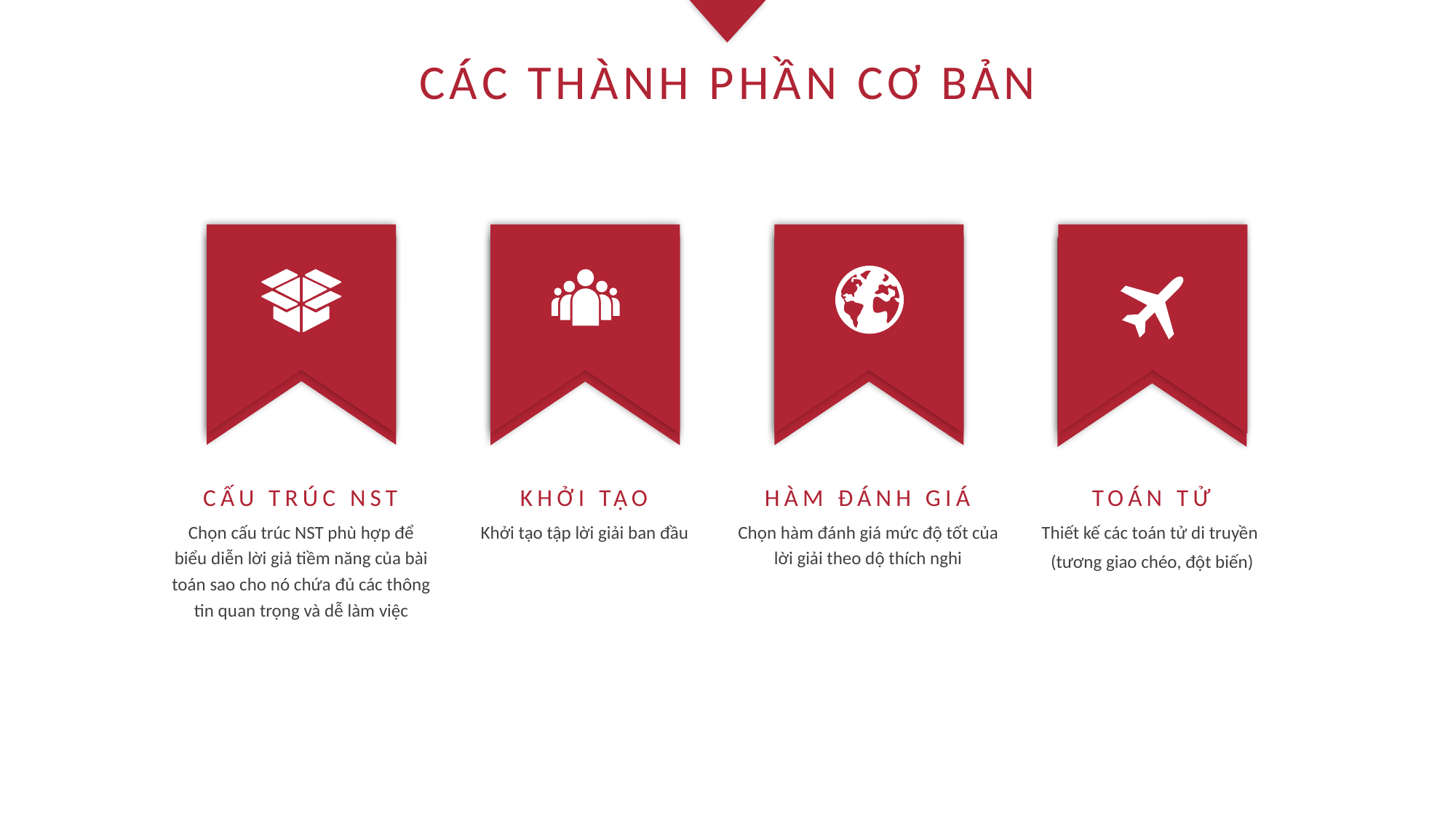

CÁC THÀNH PHẦN CƠ BẢN

CẤU TRÚC NST
Chọn cấu trúc NST phù hợp để biểu diễn lời giả tiềm năng của bài toán sao cho nó chứa đủ các thông tin quan trọng và dễ làm việc
KHỞI TẠO
Khởi tạo tập lời giải ban đầu
HÀM ĐÁNH GIÁ
Chọn hàm đánh giá mức độ tốt của lời giải theo dộ thích nghi
TOÁN TỬ
Thiết kế các toán tử di truyền
(tương giao chéo, đột biến)